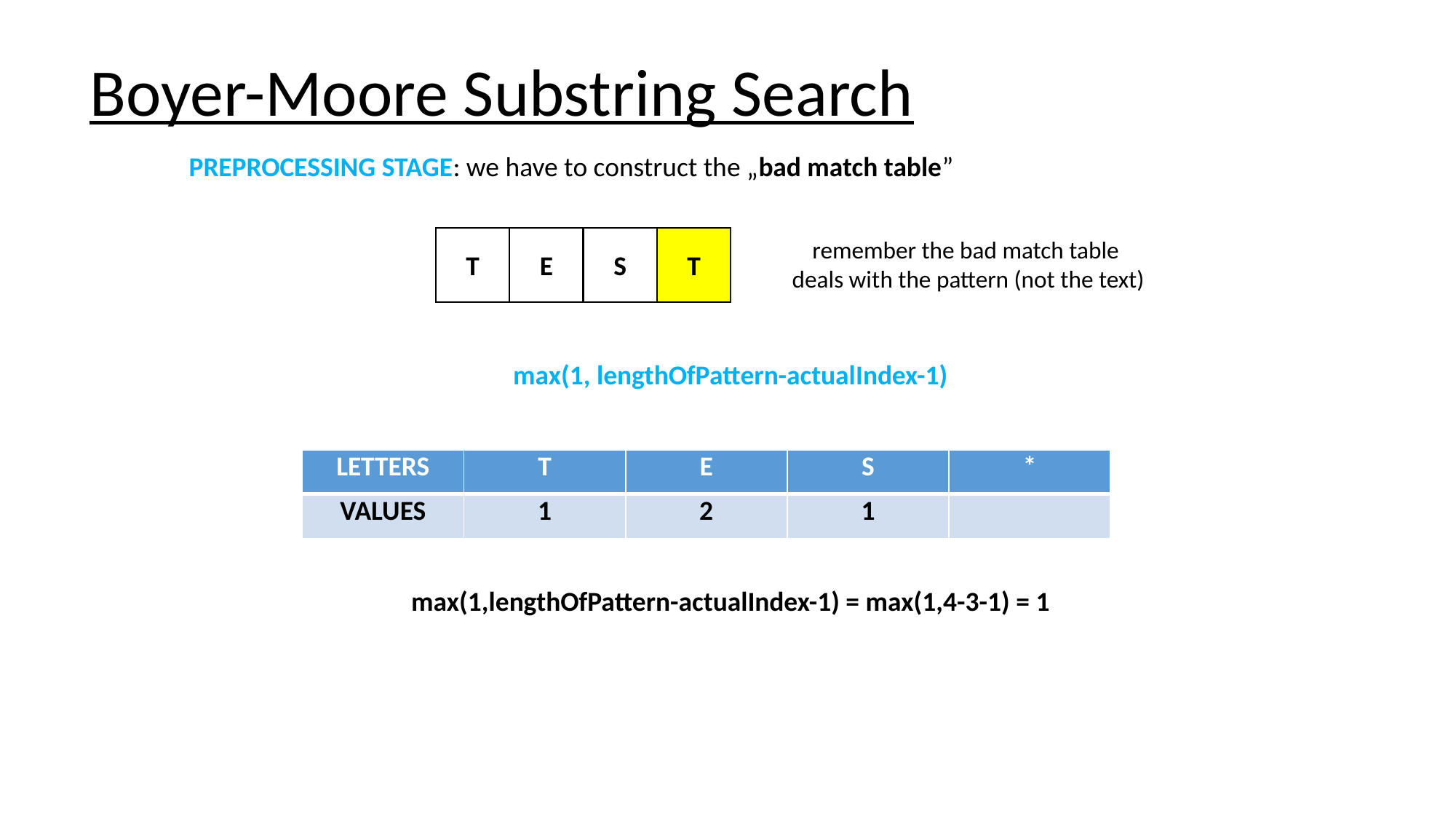

Boyer-Moore Substring Search
PREPROCESSING STAGE: we have to construct the „bad match table”
T
E
S
T
remember the bad match table
deals with the pattern (not the text)
max(1, lengthOfPattern-actualIndex-1)
| LETTERS | T | E | S | \* |
| --- | --- | --- | --- | --- |
| VALUES | 1 | 2 | 1 |  |
max(1,lengthOfPattern-actualIndex-1) = max(1,4-3-1) = 1